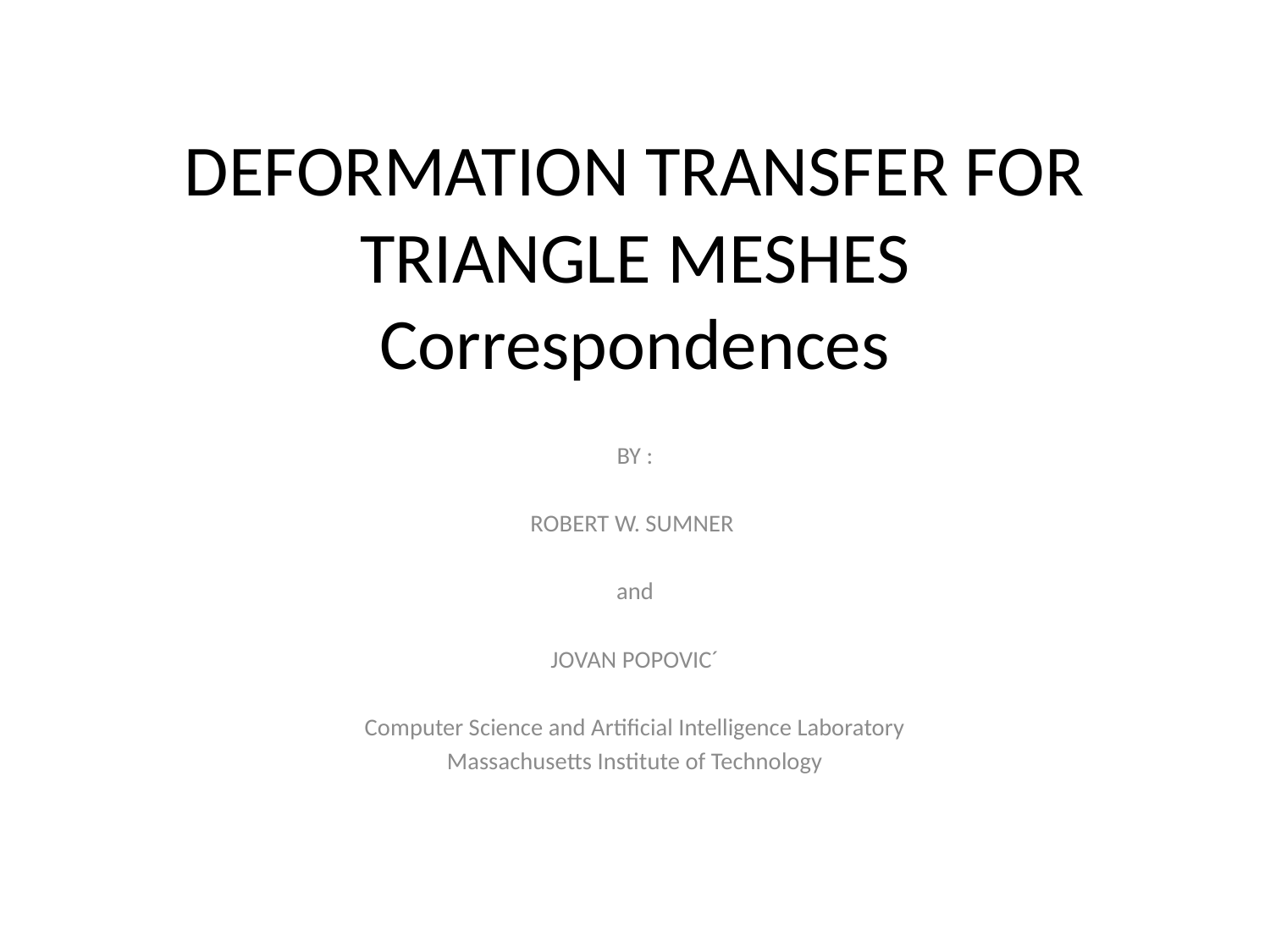

# DEFORMATION TRANSFER FOR TRIANGLE MESHES Correspondences
BY :

ROBERT W. SUMNER

and

JOVAN POPOVIC´

Computer Science and Artificial Intelligence Laboratory
Massachusetts Institute of Technology